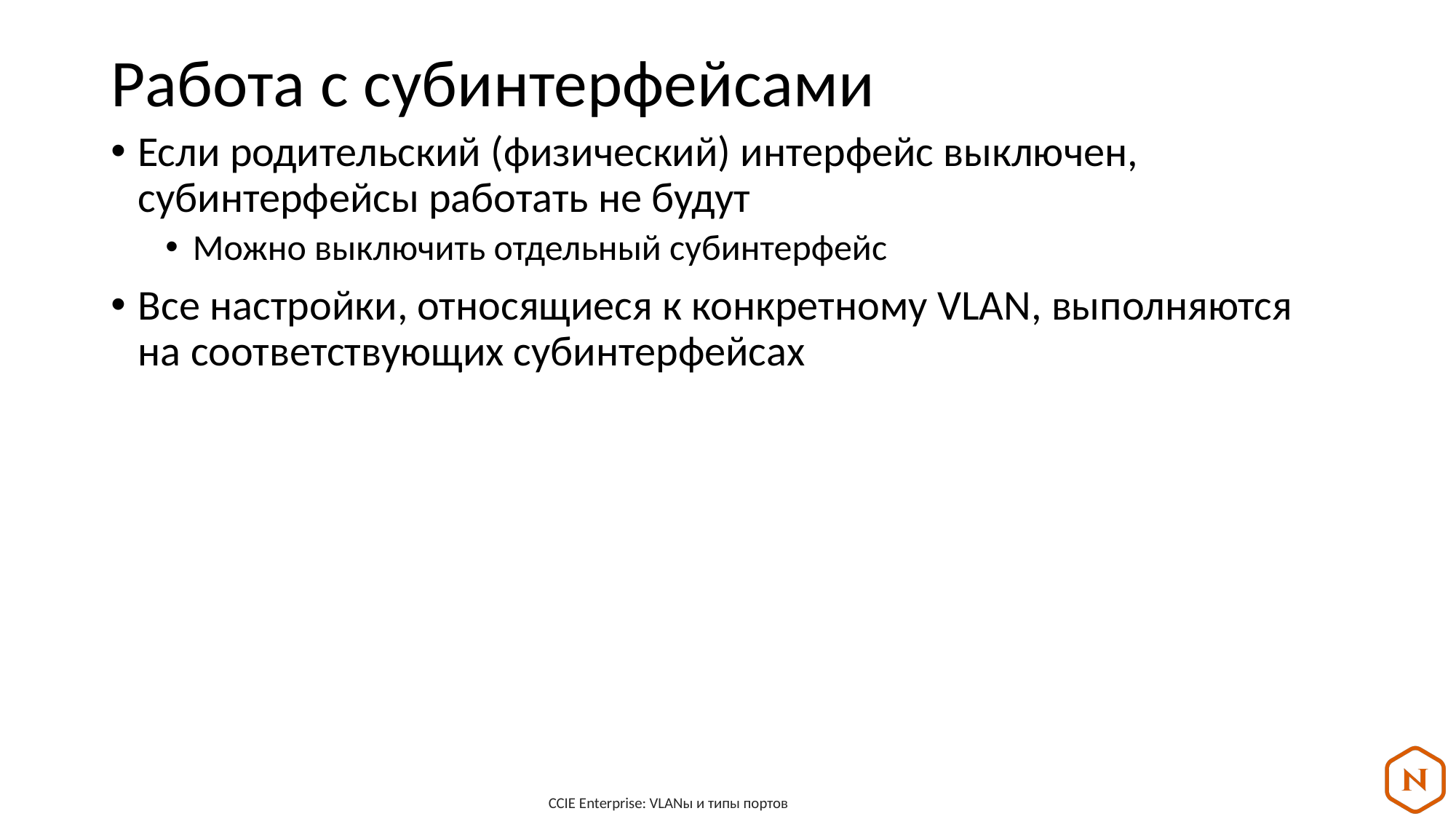

# Работа с субинтерфейсами
Если родительский (физический) интерфейс выключен, субинтерфейсы работать не будут
Можно выключить отдельный субинтерфейс
Все настройки, относящиеся к конкретному VLAN, выполняются на соответствующих субинтерфейсах

CCIE Enterprise: VLANы и типы портов